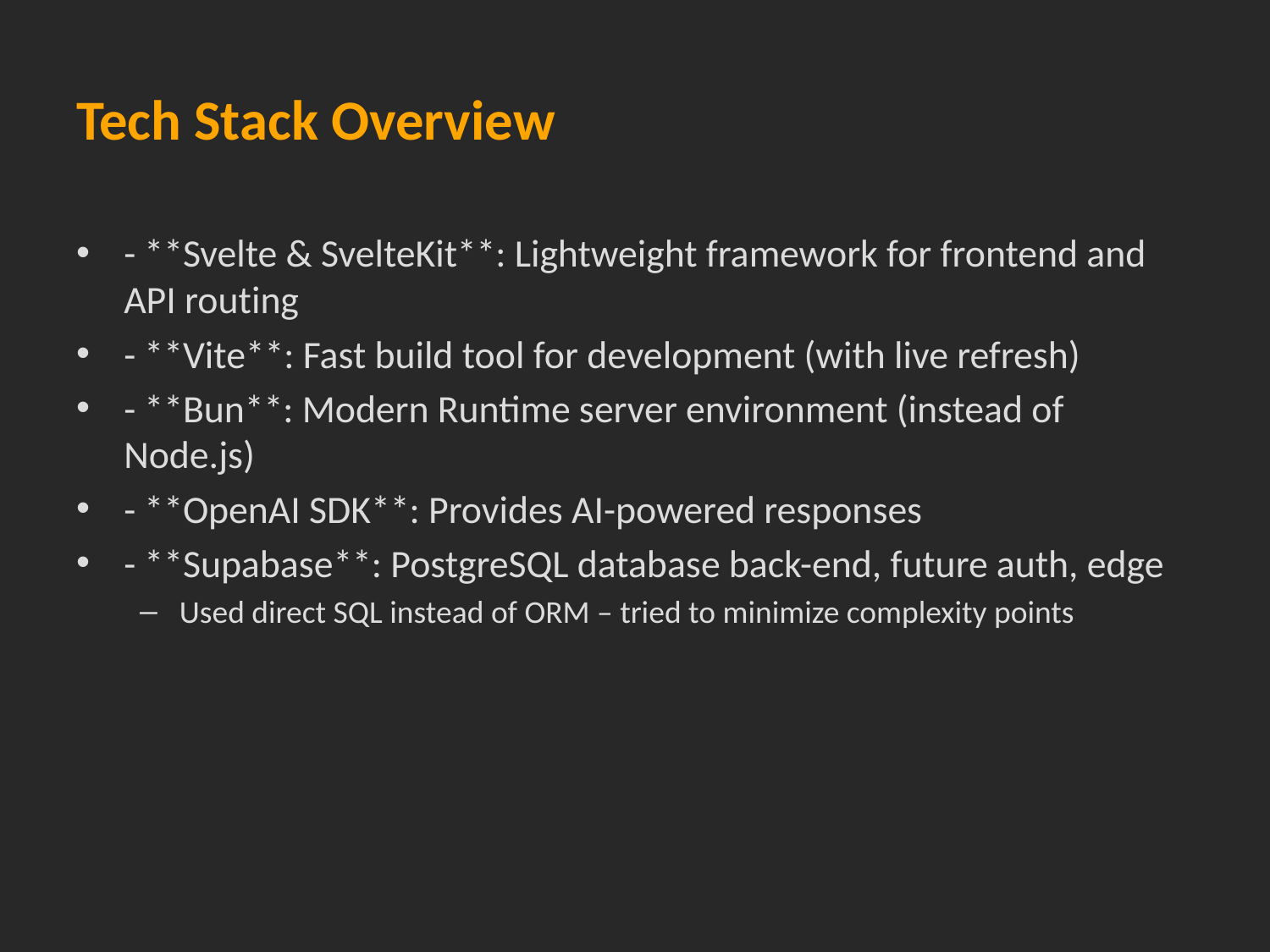

# Tech Stack Overview
- **Svelte & SvelteKit**: Lightweight framework for frontend and API routing
- **Vite**: Fast build tool for development (with live refresh)
- **Bun**: Modern Runtime server environment (instead of Node.js)
- **OpenAI SDK**: Provides AI-powered responses
- **Supabase**: PostgreSQL database back-end, future auth, edge
Used direct SQL instead of ORM – tried to minimize complexity points